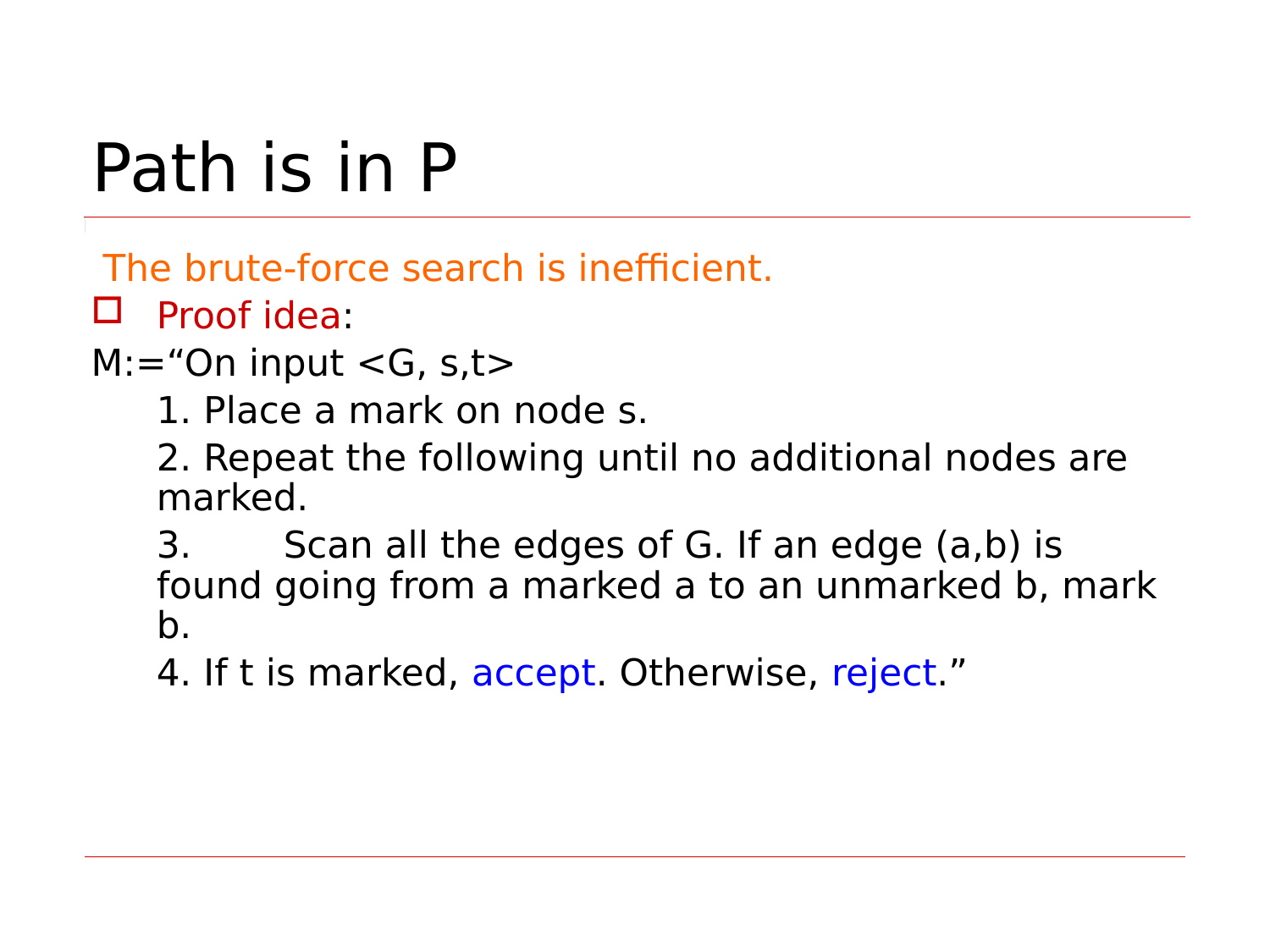

# Path is in P
 The brute-force search is inefficient.
Proof idea:
M:=“On input <G, s,t>
	1. Place a mark on node s.
	2. Repeat the following until no additional nodes are marked.
	3. 	Scan all the edges of G. If an edge (a,b) is found going from a marked a to an unmarked b, mark b.
	4. If t is marked, accept. Otherwise, reject.”